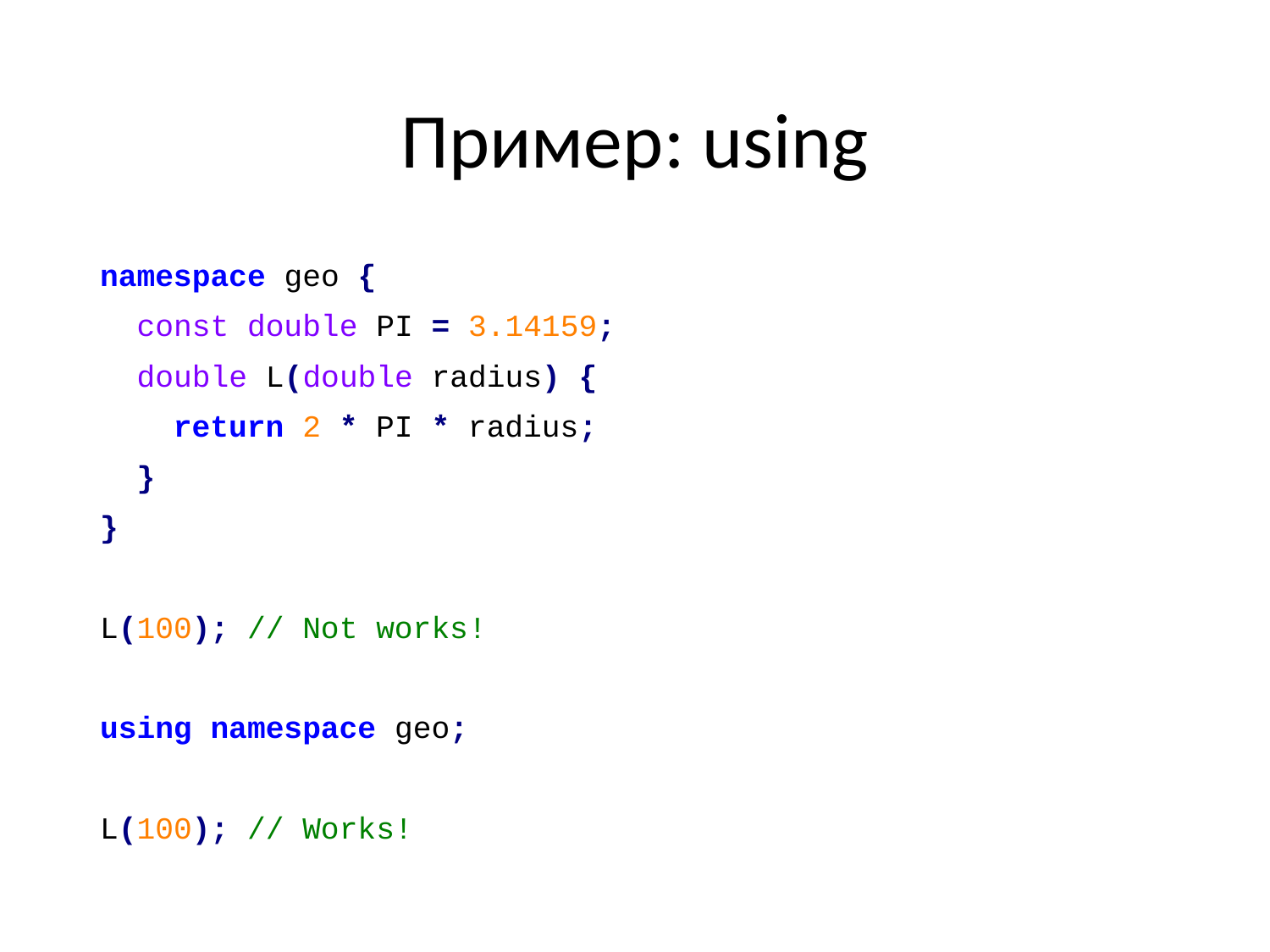

# Пример: using
namespace geo {
  const double PI = 3.14159;
  double L(double radius) {
    return 2 * PI * radius;
  }
}

L(100); // Not works!

using namespace geo;

L(100); // Works!